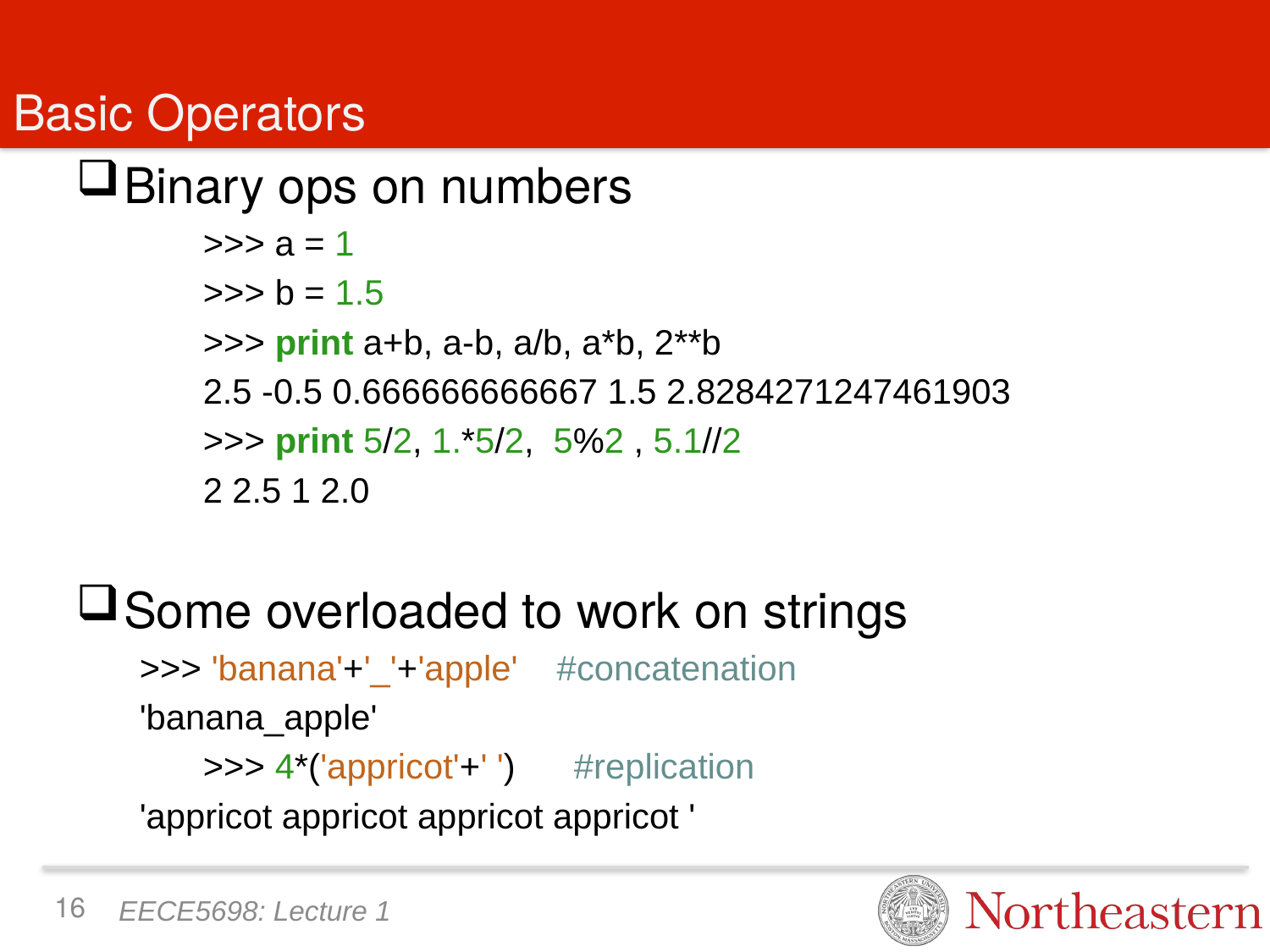

# Basic Operators
Binary ops on numbers
	>>> a = 1
	>>> b = 1.5
	>>> print a+b, a-b, a/b, a*b, 2**b
	2.5 -0.5 0.666666666667 1.5 2.8284271247461903
	>>> print 5/2, 1.*5/2,  5%2 , 5.1//2
	2 2.5 1 2.0

Some overloaded to work on strings
>>> 'banana'+'_'+'apple'    #concatenation
'banana_apple'
	>>> 4*('appricot'+' ')      #replication
'appricot appricot appricot appricot '
16
EECE5698: Lecture 1